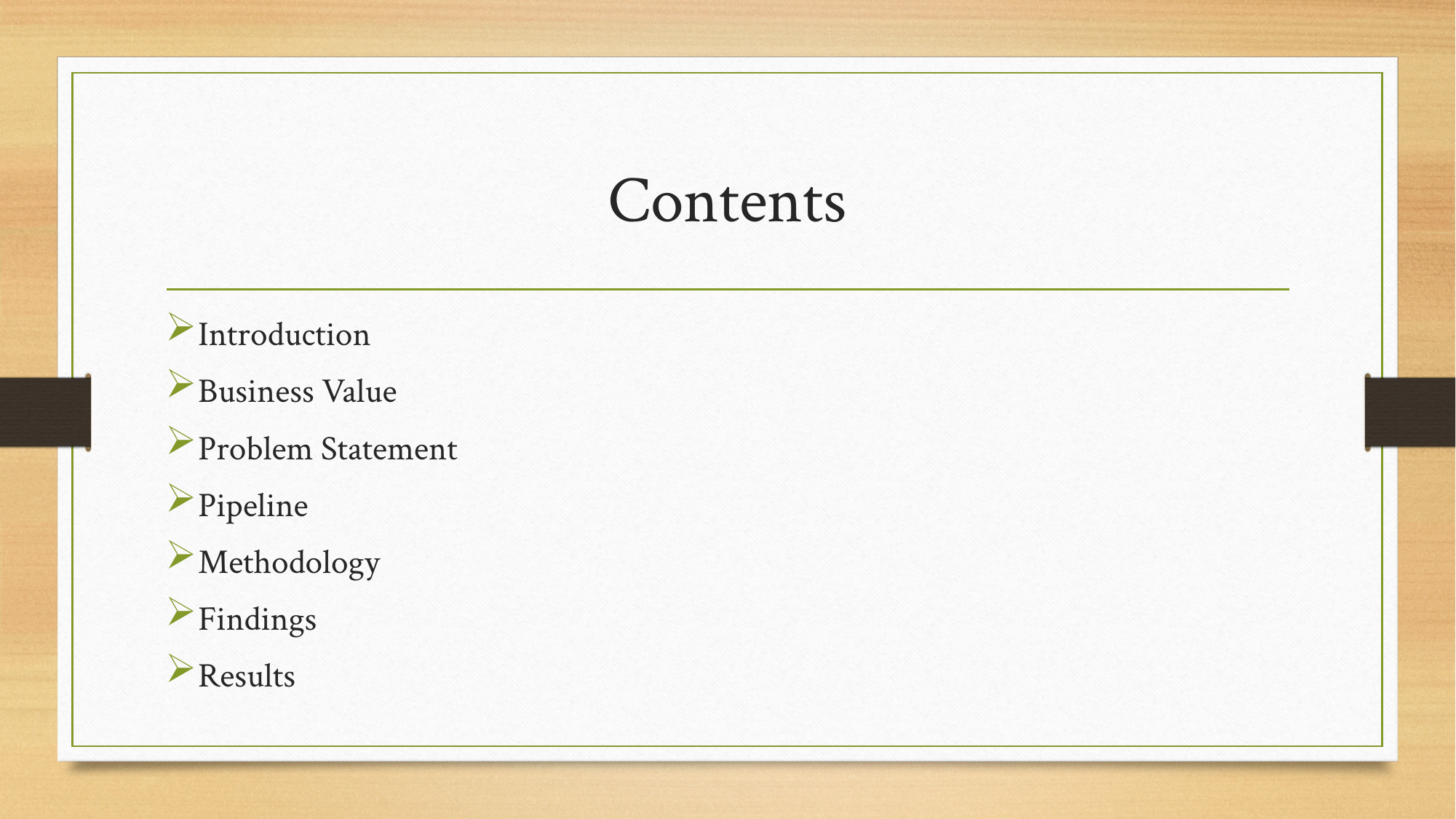

# Contents
Introduction
Business Value
Problem Statement
Pipeline
Methodology
Findings
Results